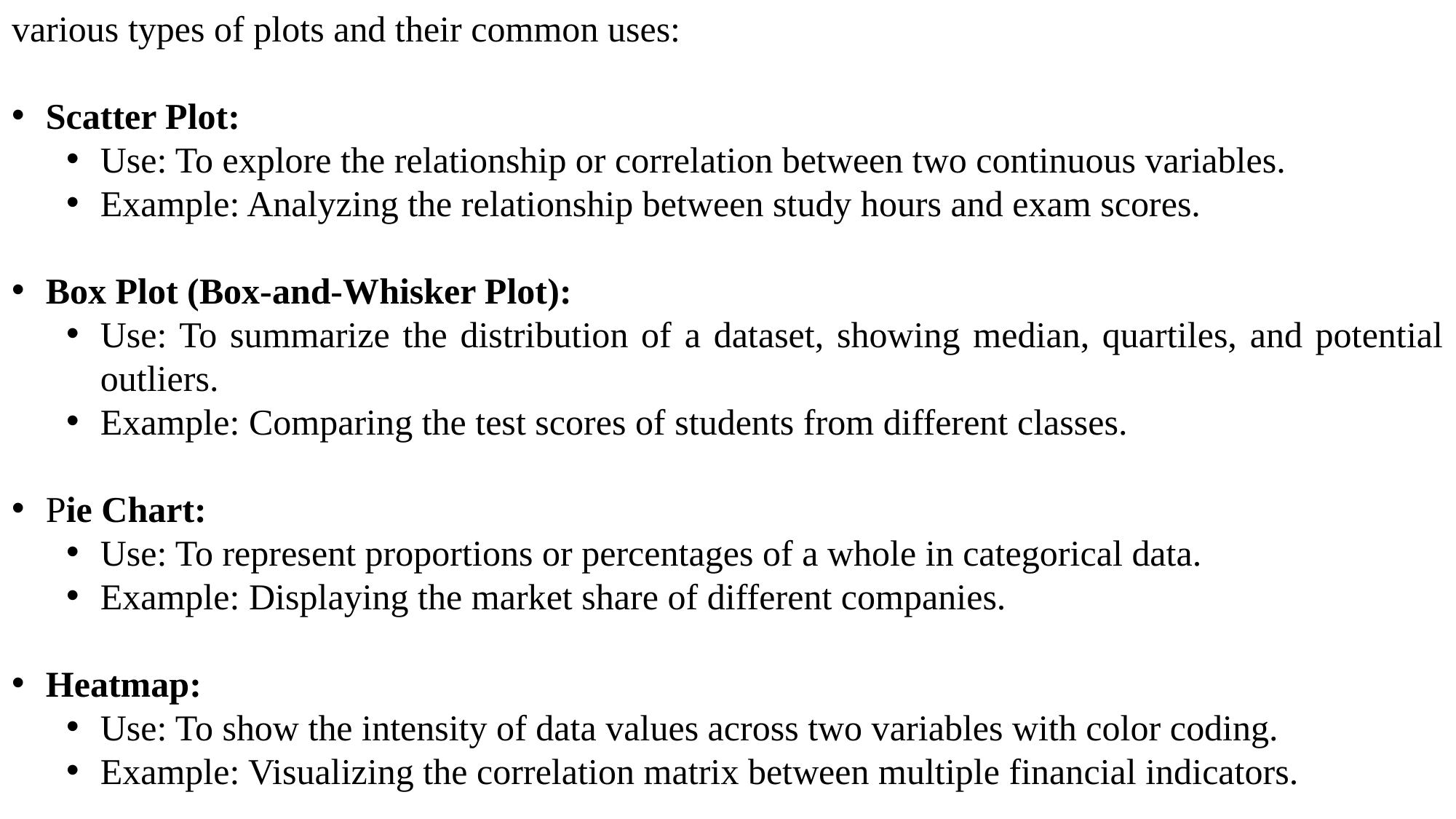

various types of plots and their common uses:

Scatter Plot:
Use: To explore the relationship or correlation between two continuous variables.
Example: Analyzing the relationship between study hours and exam scores.

Box Plot (Box-and-Whisker Plot):
Use: To summarize the distribution of a dataset, showing median, quartiles, and potential outliers.
Example: Comparing the test scores of students from different classes.

Pie Chart:
Use: To represent proportions or percentages of a whole in categorical data.
Example: Displaying the market share of different companies.

Heatmap:
Use: To show the intensity of data values across two variables with color coding.
Example: Visualizing the correlation matrix between multiple financial indicators.